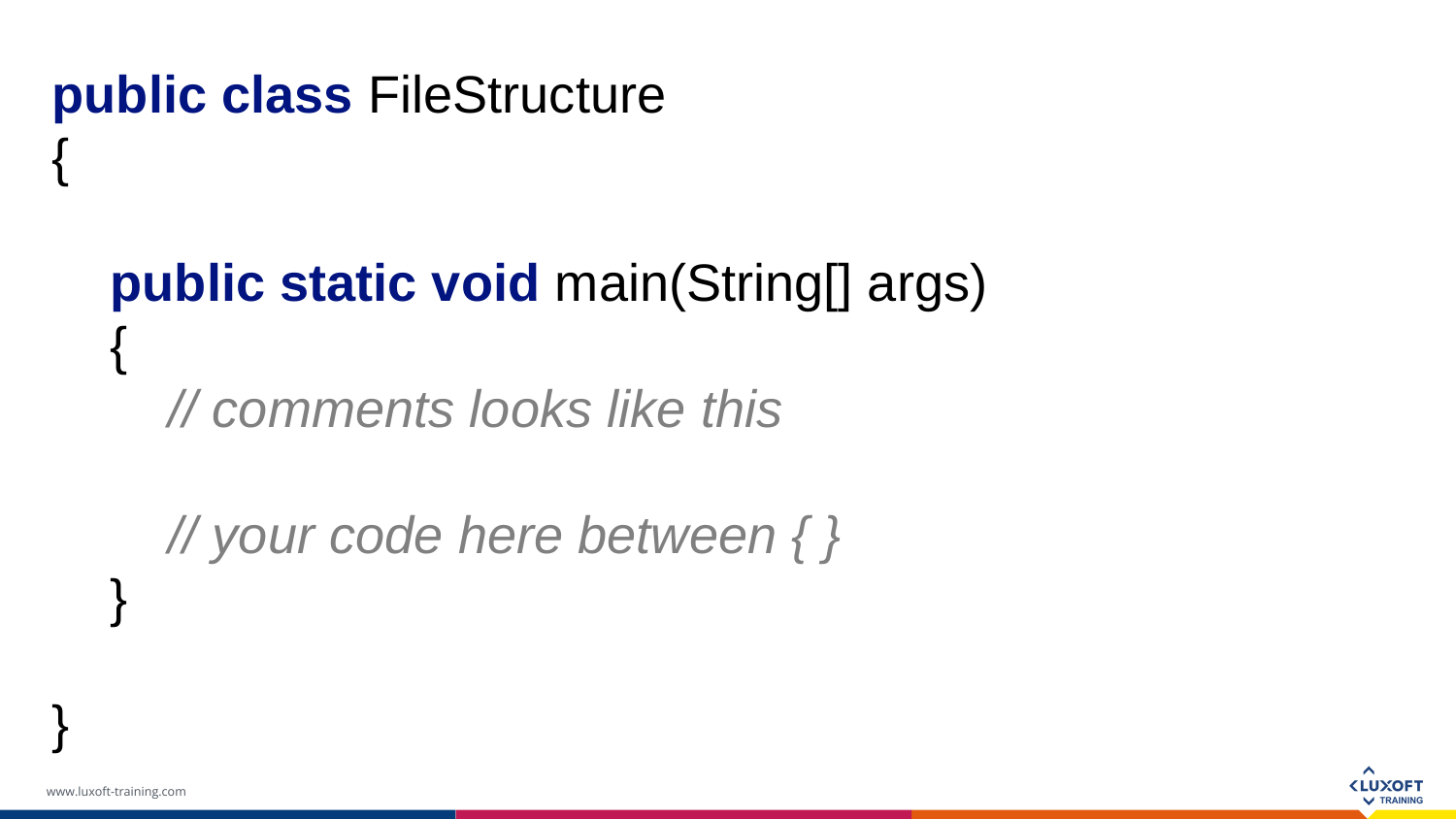

public class FileStructure
{
    public static void main(String[] args)
    {
        // comments looks like this
        // your code here between { }
    }
}